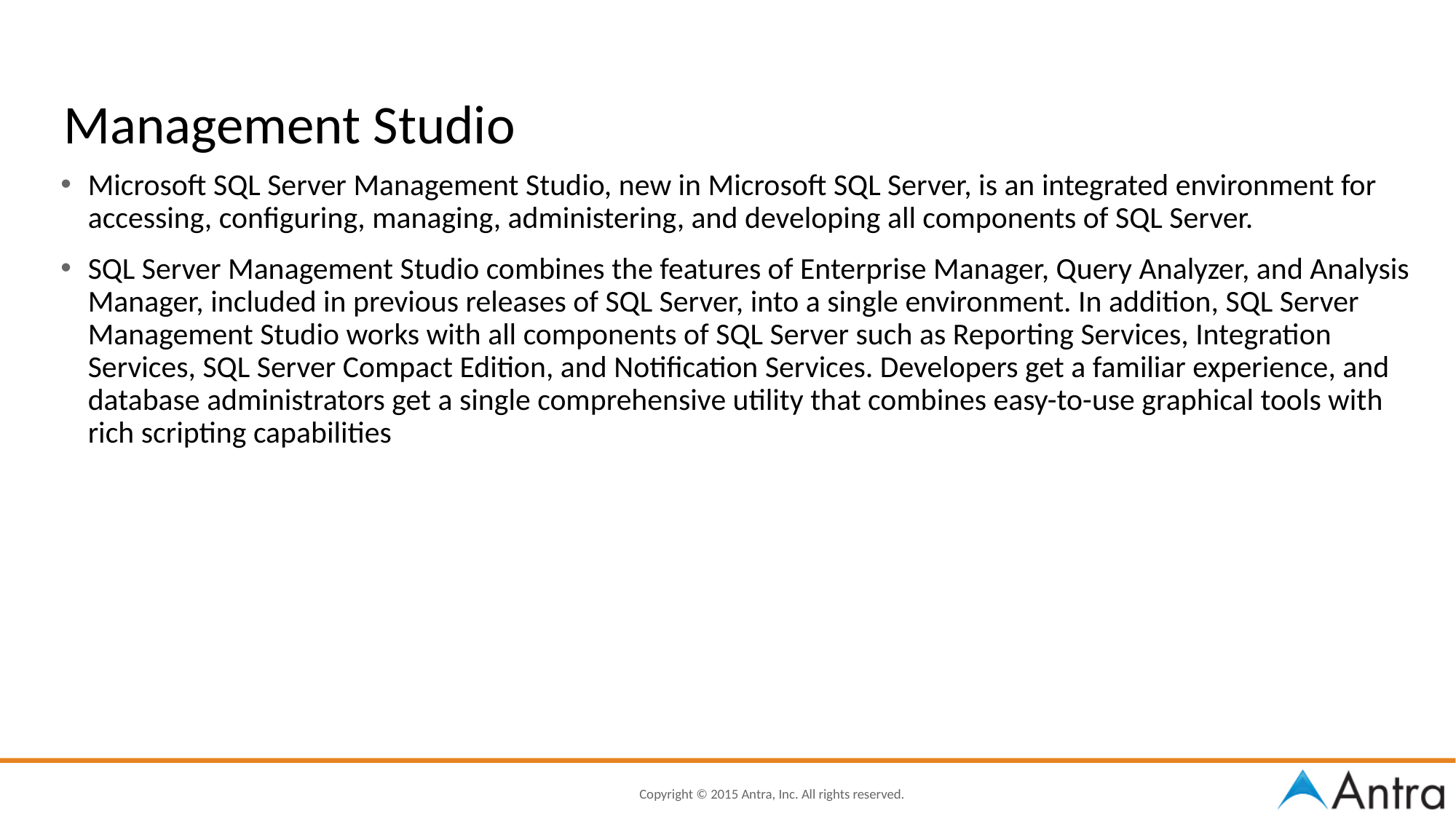

# Management Studio
Microsoft SQL Server Management Studio, new in Microsoft SQL Server, is an integrated environment for accessing, configuring, managing, administering, and developing all components of SQL Server.
SQL Server Management Studio combines the features of Enterprise Manager, Query Analyzer, and Analysis Manager, included in previous releases of SQL Server, into a single environment. In addition, SQL Server Management Studio works with all components of SQL Server such as Reporting Services, Integration Services, SQL Server Compact Edition, and Notification Services. Developers get a familiar experience, and database administrators get a single comprehensive utility that combines easy-to-use graphical tools with rich scripting capabilities